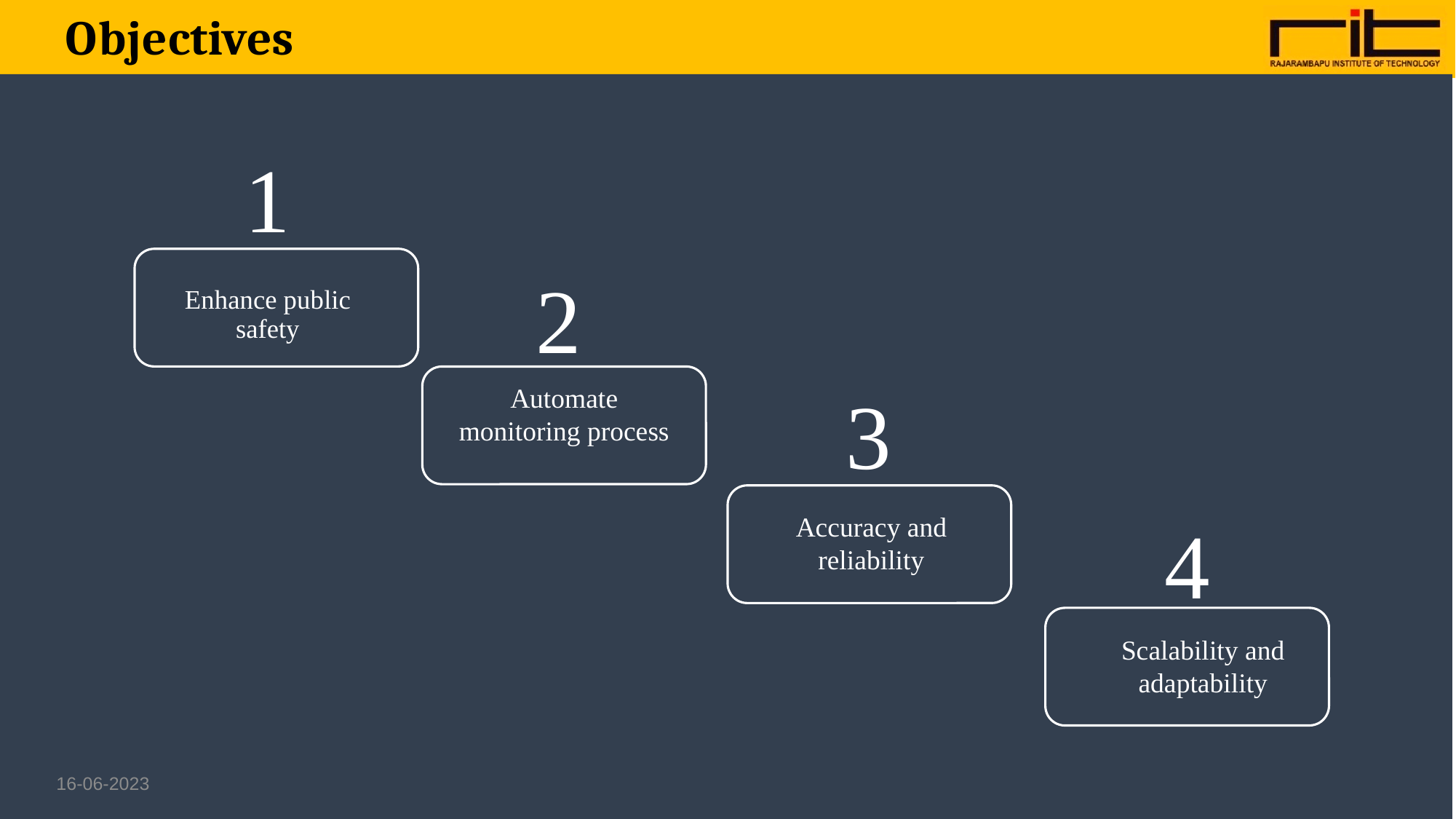

# Objectives

1

2
Enhance public safety

Automate monitoring process

3

Accuracy and reliability

4

Scalability and adaptability

16-06-2023
3